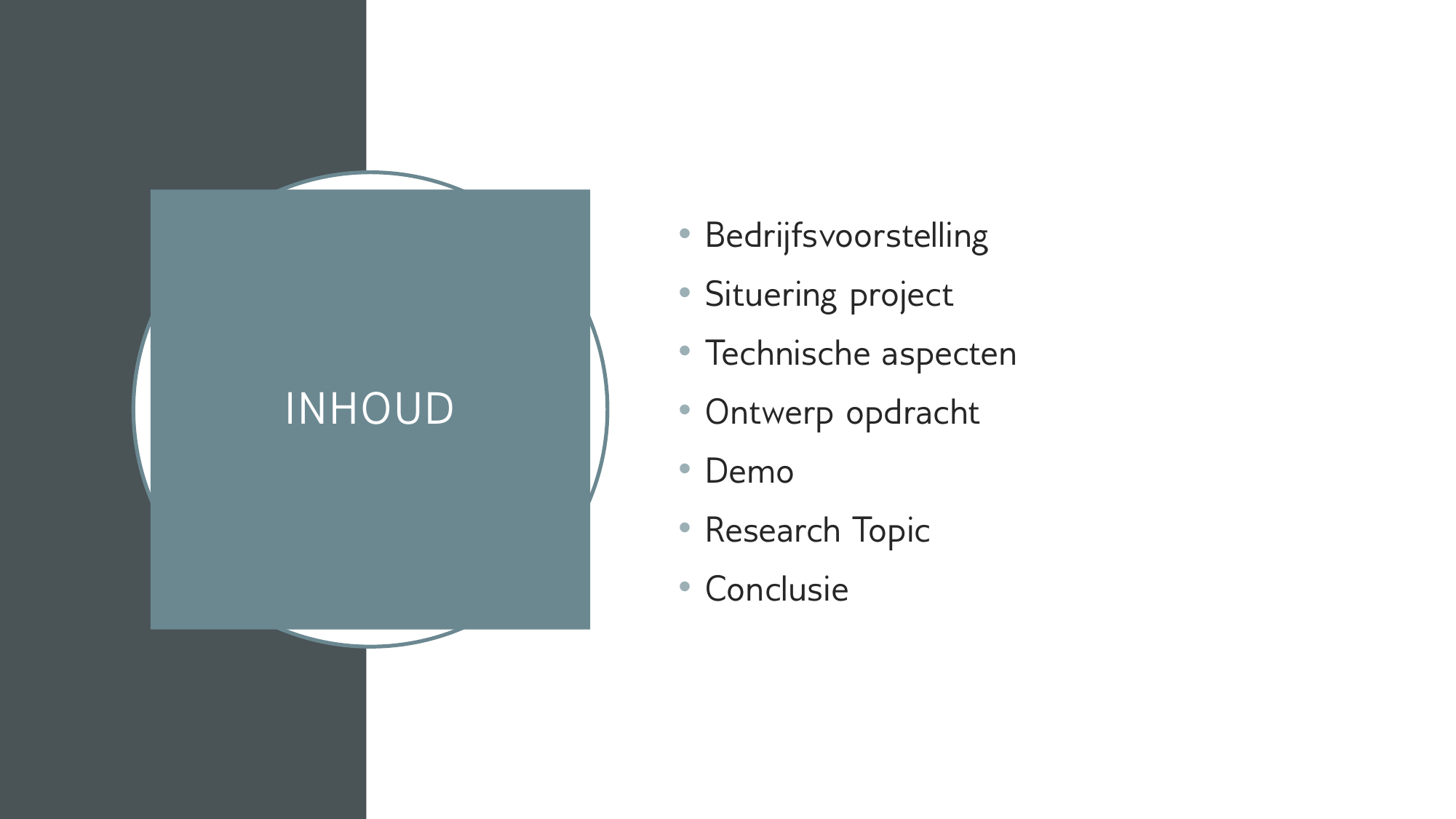

Bedrijfsvoorstelling
Situering project
Technische aspecten
Ontwerp opdracht
Demo
Research Topic
Conclusie

# Inhoud